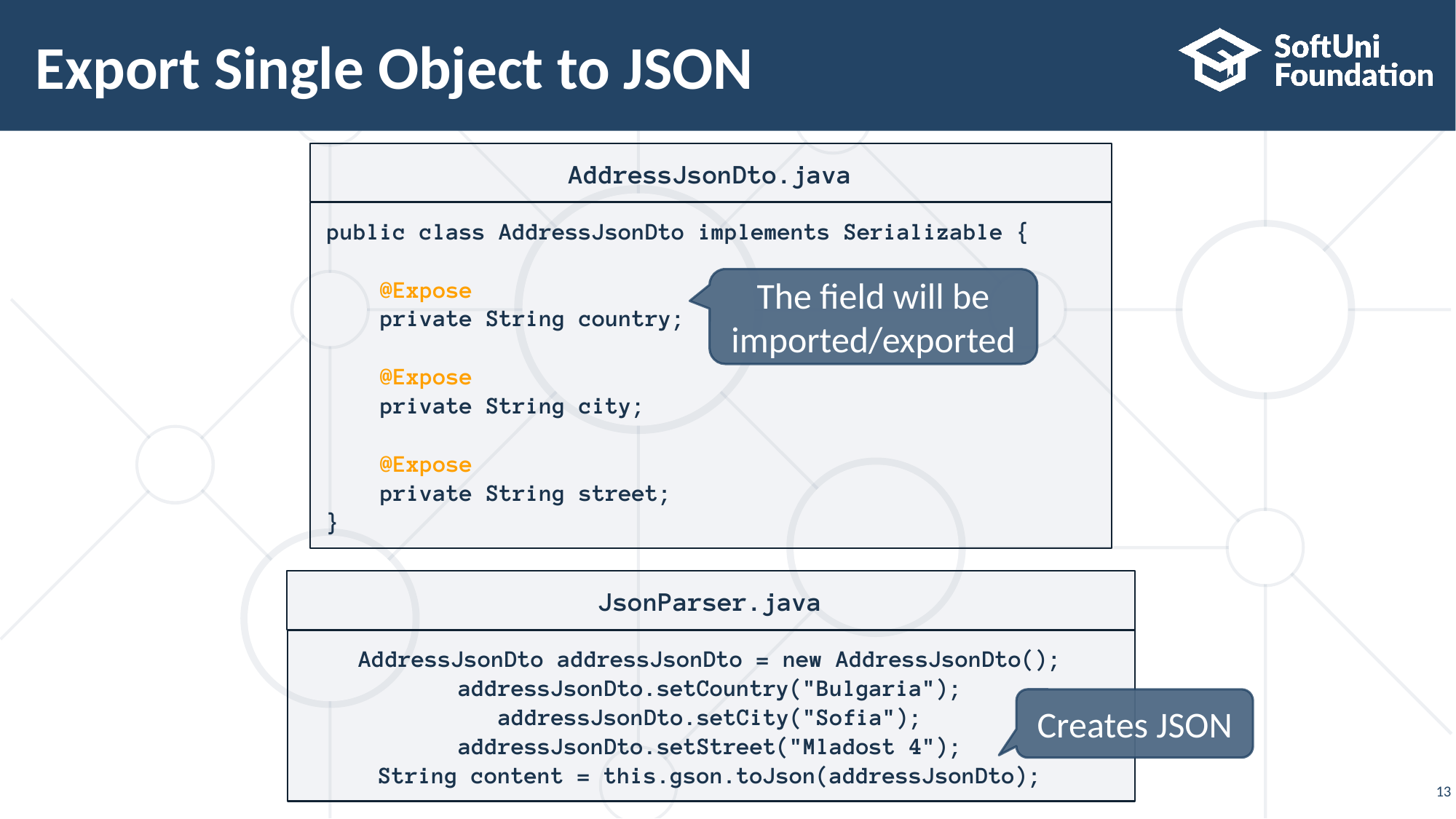

# Export Single Object to JSON
AddressJsonDto.java
public class AddressJsonDto implements Serializable {

    @Expose
    private String country;

    @Expose
    private String city;

    @Expose
    private String street;
}
The field will be imported/exported
JsonParser.java
AddressJsonDto addressJsonDto = new AddressJsonDto();
addressJsonDto.setCountry("Bulgaria");
addressJsonDto.setCity("Sofia");
addressJsonDto.setStreet("Mladost 4");
String content = this.gson.toJson(addressJsonDto);
Creates JSON
13